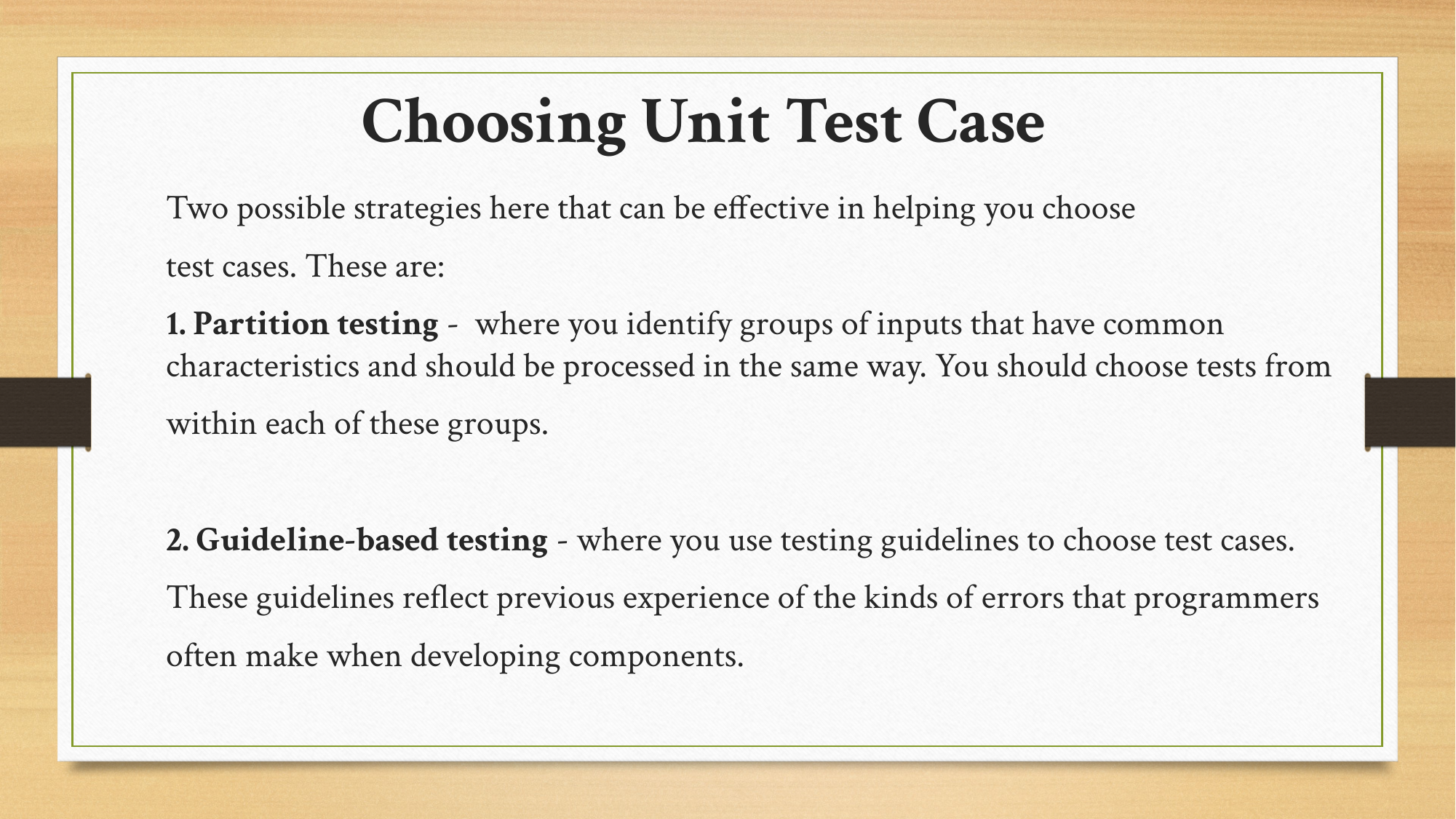

Choosing Unit Test Case
Two possible strategies here that can be effective in helping you choose
test cases. These are:
1. Partition testing -  where you identify groups of inputs that have common characteristics and should be processed in the same way. You should choose tests from
within each of these groups.

2. Guideline-based testing - where you use testing guidelines to choose test cases.
These guidelines reflect previous experience of the kinds of errors that programmers
often make when developing components.
17